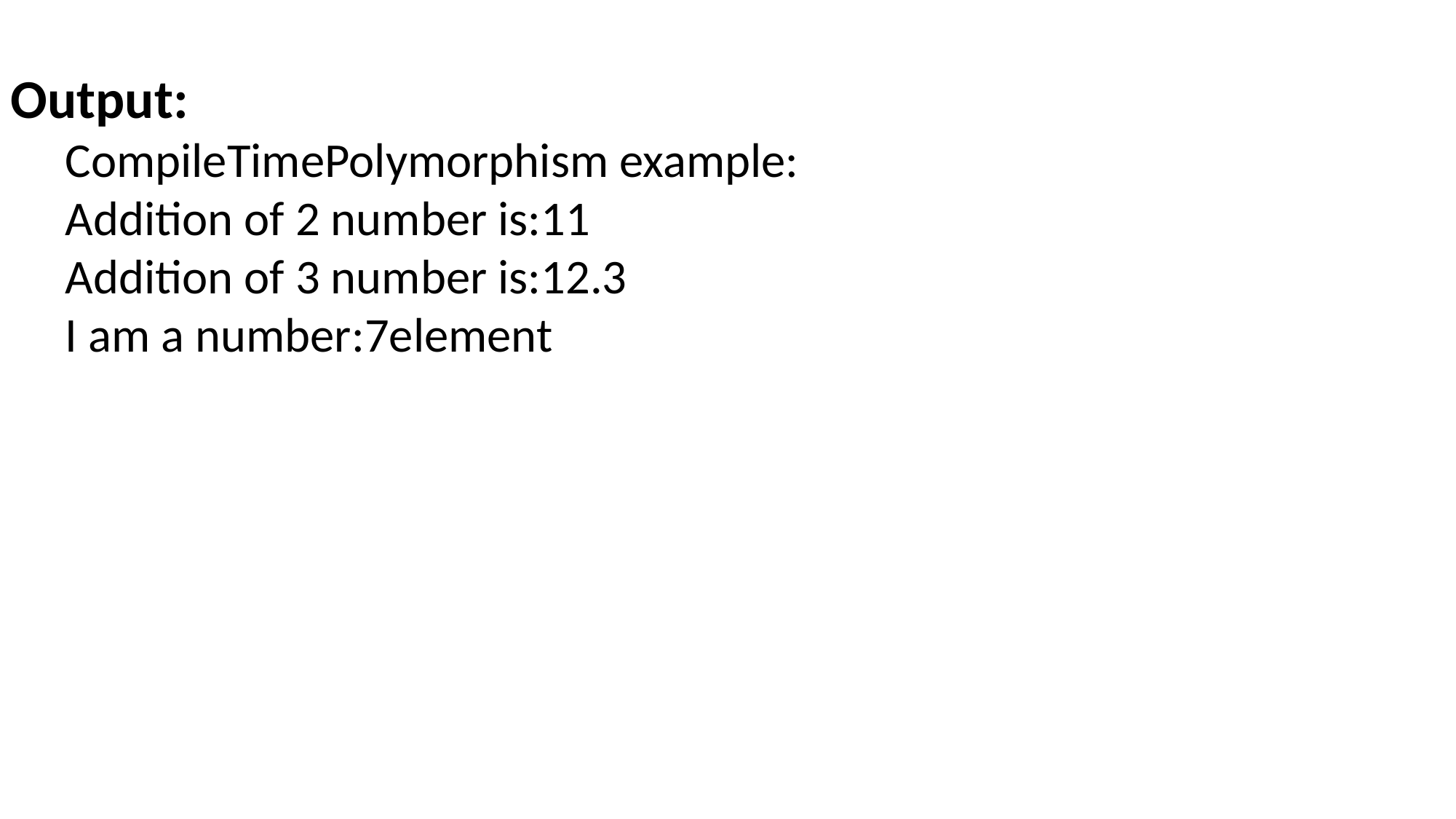

Output:
CompileTimePolymorphism example:
Addition of 2 number is:11
Addition of 3 number is:12.3
I am a number:7element